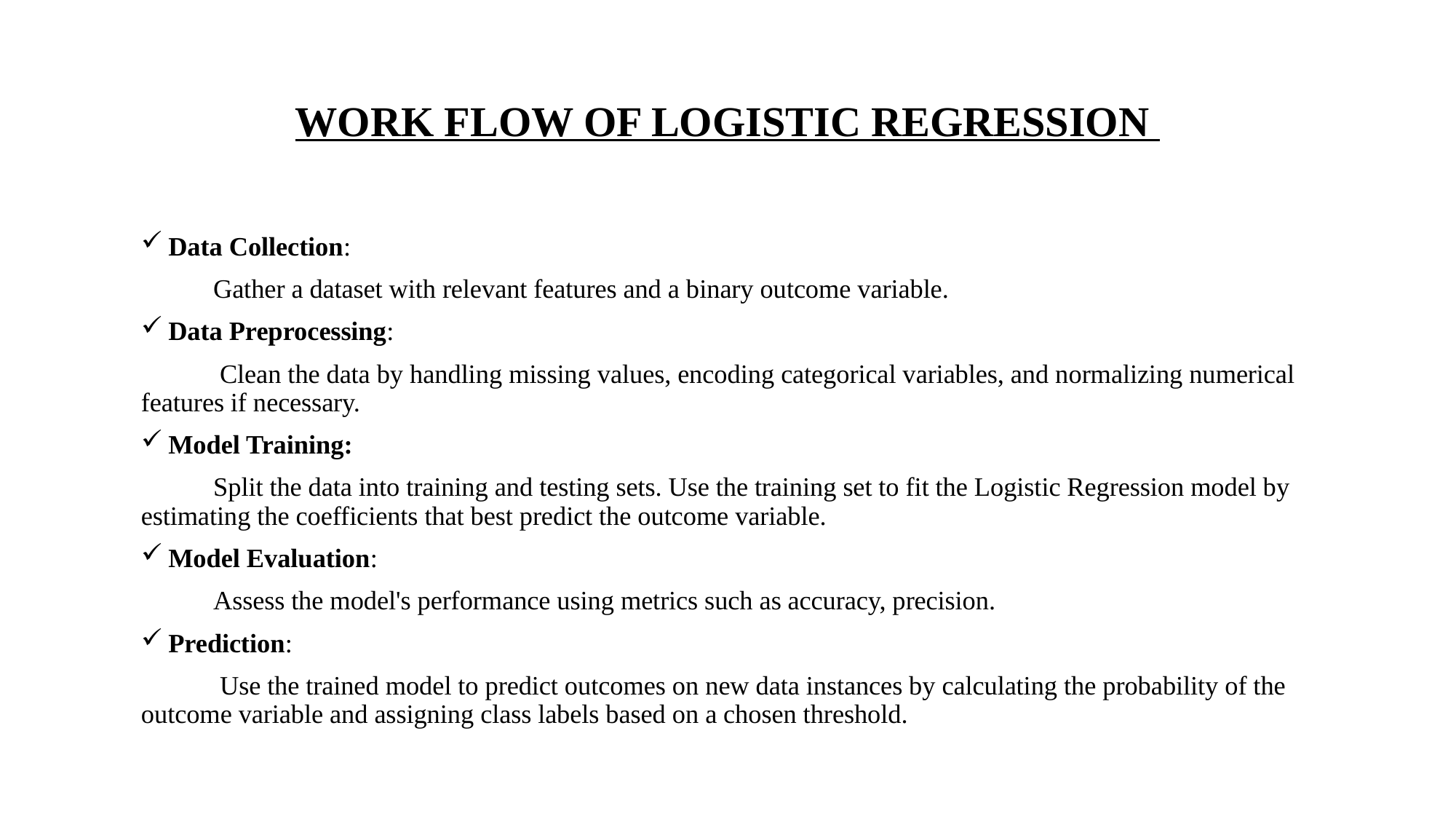

# WORK FLOW OF LOGISTIC REGRESSION
Data Collection:
           Gather a dataset with relevant features and a binary outcome variable.​
Data Preprocessing:
            Clean the data by handling missing values, encoding categorical variables, and normalizing numerical features if necessary.​
Model Training:
           Split the data into training and testing sets. Use the training set to fit the Logistic Regression model by estimating the coefficients that best predict the outcome variable.​
Model Evaluation:
           Assess the model's performance using metrics such as accuracy, precision.
Prediction:
            Use the trained model to predict outcomes on new data instances by calculating the probability of the outcome variable and assigning class labels based on a chosen threshold.